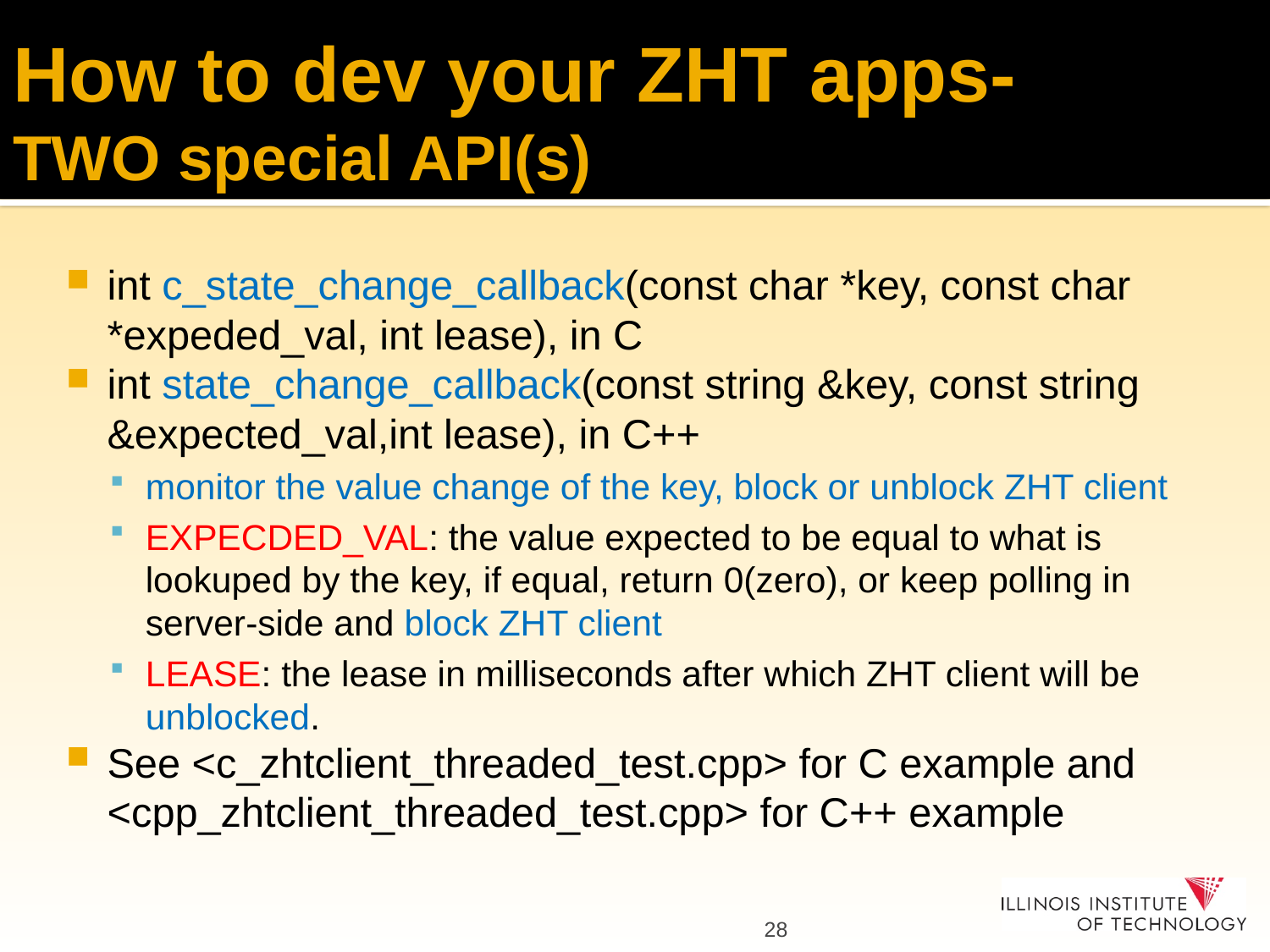

# How to dev your ZHT apps- TWO special API(s)
int c_state_change_callback(const char *key, const char *expeded_val, int lease), in C
int state_change_callback(const string &key, const string &expected_val,int lease), in C++
monitor the value change of the key, block or unblock ZHT client
EXPECDED_VAL: the value expected to be equal to what is lookuped by the key, if equal, return 0(zero), or keep polling in server-side and block ZHT client
LEASE: the lease in milliseconds after which ZHT client will be unblocked.
See <c_zhtclient_threaded_test.cpp> for C example and <cpp_zhtclient_threaded_test.cpp> for C++ example

28